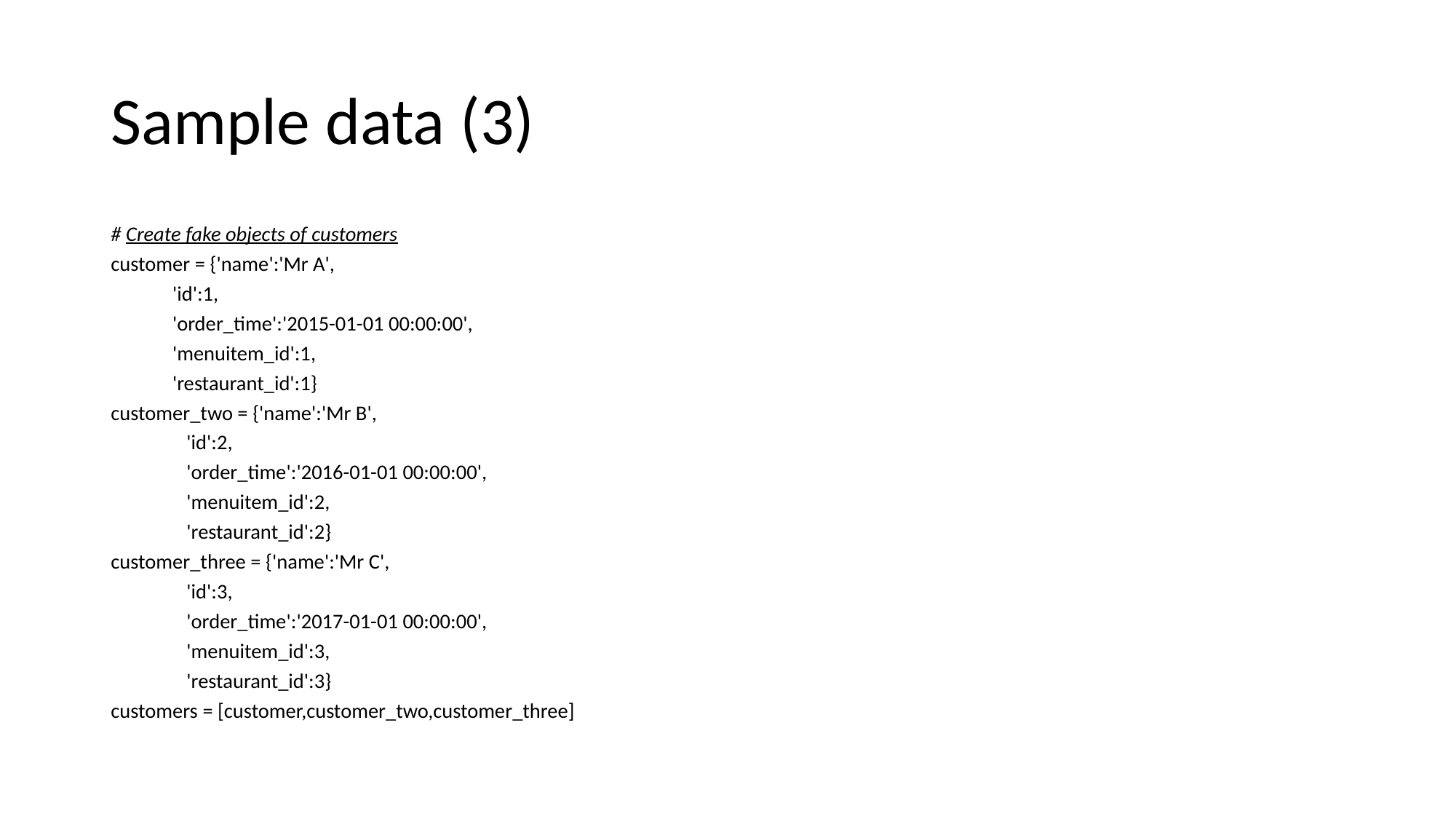

# Sample data (3)
# Create fake objects of customers
customer = {'name':'Mr A',
             'id':1,
             'order_time':'2015-01-01 00:00:00',
             'menuitem_id':1,
             'restaurant_id':1}
customer_two = {'name':'Mr B',
                'id':2,
                'order_time':'2016-01-01 00:00:00',
                'menuitem_id':2,
                'restaurant_id':2}
customer_three = {'name':'Mr C',
                'id':3,
                'order_time':'2017-01-01 00:00:00',
                'menuitem_id':3,
                'restaurant_id':3}
customers = [customer,customer_two,customer_three]